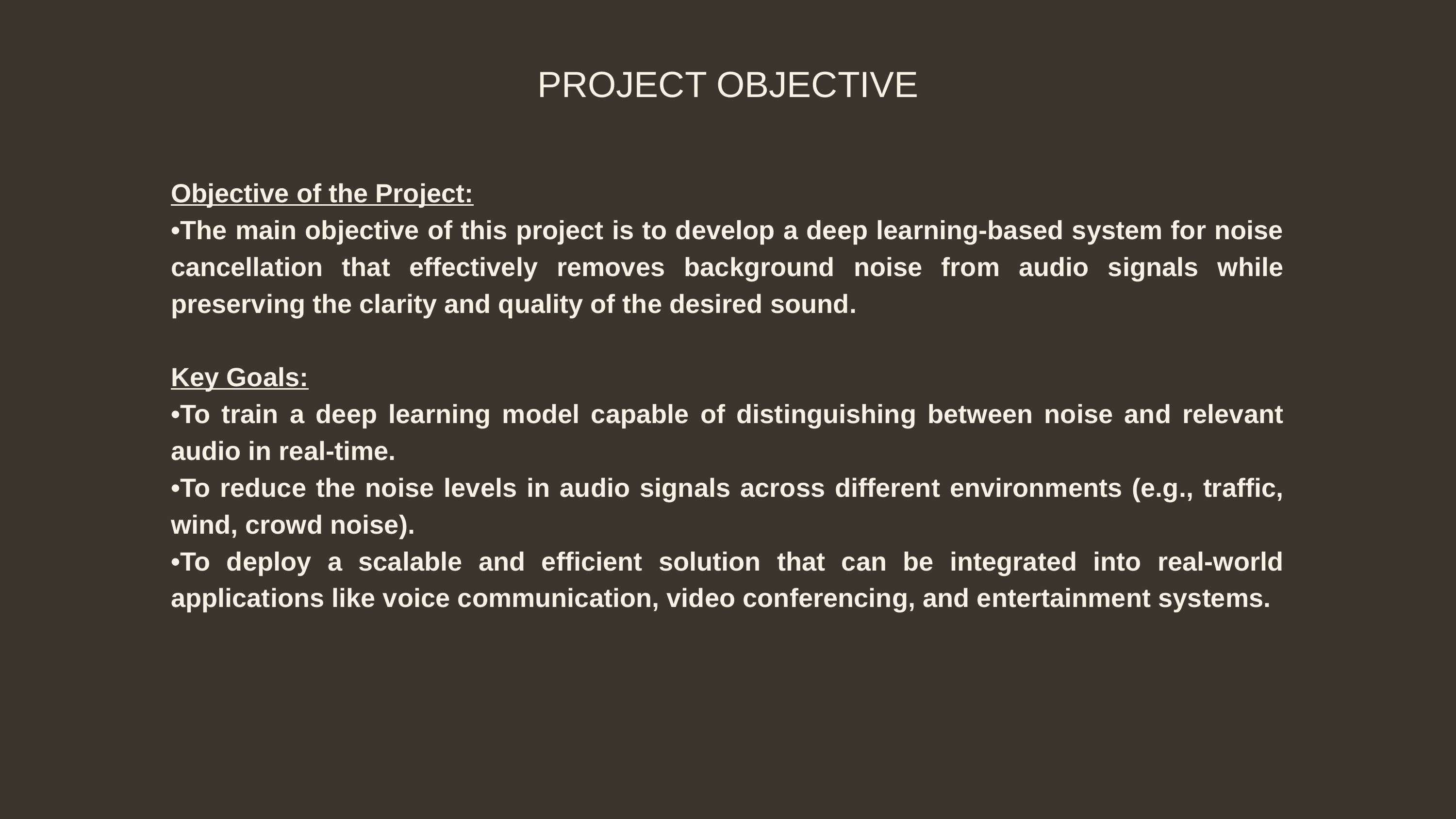

PROJECT OBJECTIVE
Objective of the Project:
•The main objective of this project is to develop a deep learning-based system for noise cancellation that effectively removes background noise from audio signals while preserving the clarity and quality of the desired sound.

Key Goals:
•To train a deep learning model capable of distinguishing between noise and relevant audio in real-time.
•To reduce the noise levels in audio signals across different environments (e.g., traffic, wind, crowd noise).
•To deploy a scalable and efficient solution that can be integrated into real-world applications like voice communication, video conferencing, and entertainment systems.